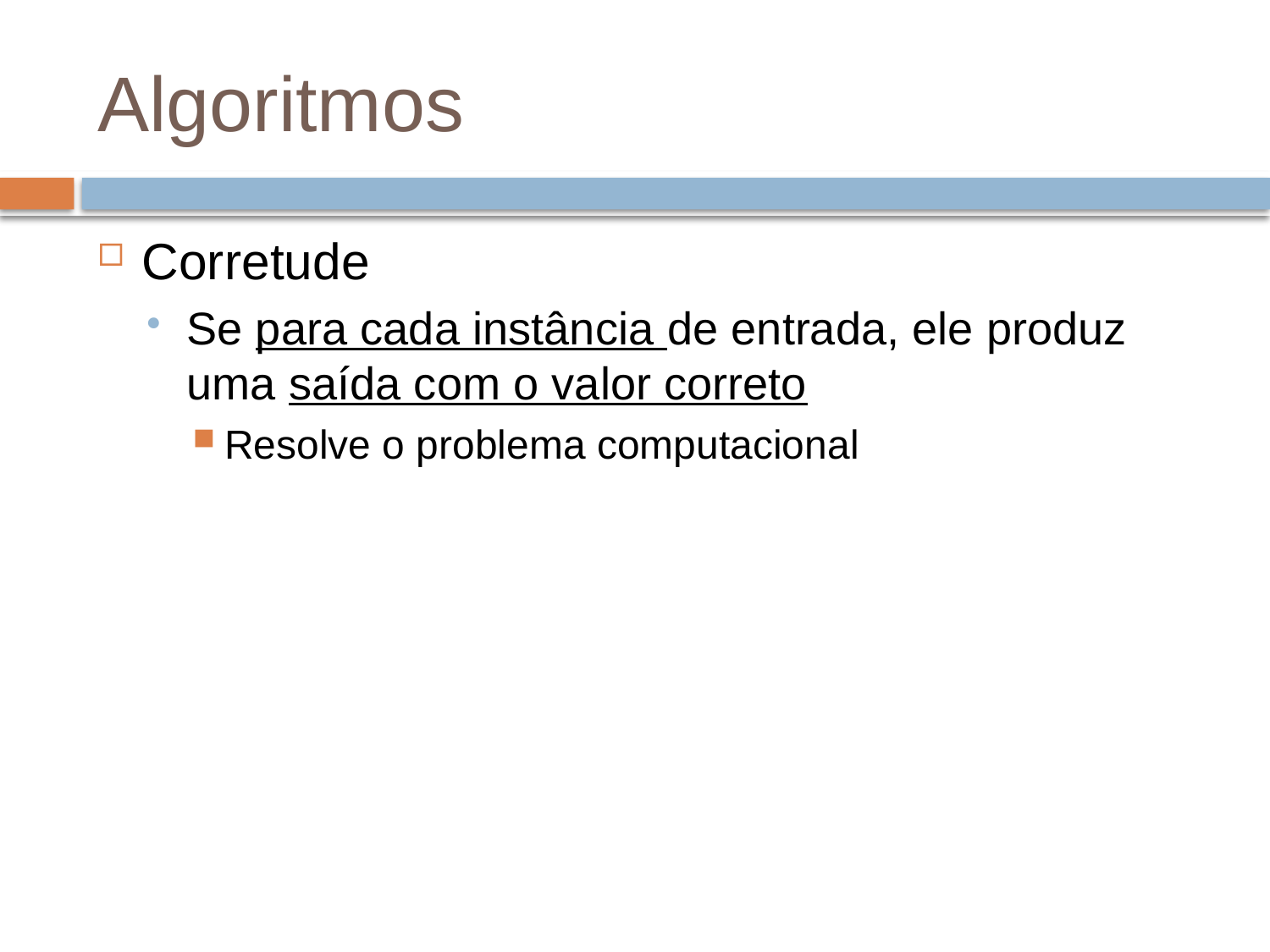

# Algoritmos
Corretude
Se para cada instância de entrada, ele produz uma saída com o valor correto
Resolve o problema computacional